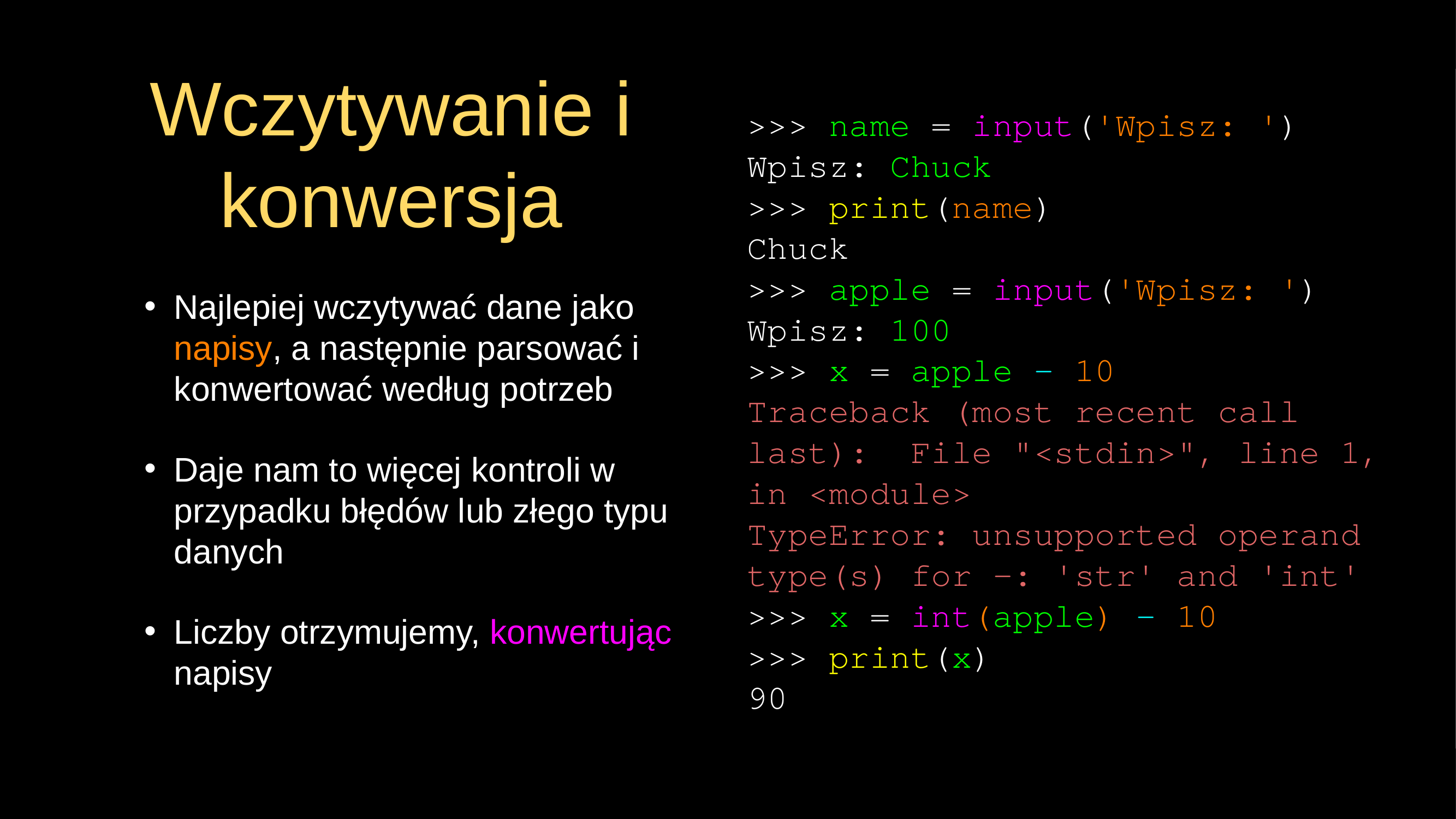

# Wczytywanie i konwersja
>>> name = input('Wpisz: ')
Wpisz: Chuck
>>> print(name)
Chuck
>>> apple = input('Wpisz: ')
Wpisz: 100
>>> x = apple – 10
Traceback (most recent call last):  File "<stdin>", line 1, in <module>
TypeError: unsupported operand type(s) for -: 'str' and 'int'
>>> x = int(apple) – 10
>>> print(x)
90
Najlepiej wczytywać dane jako napisy, a następnie parsować i konwertować według potrzeb
Daje nam to więcej kontroli w przypadku błędów lub złego typu danych
Liczby otrzymujemy, konwertując napisy